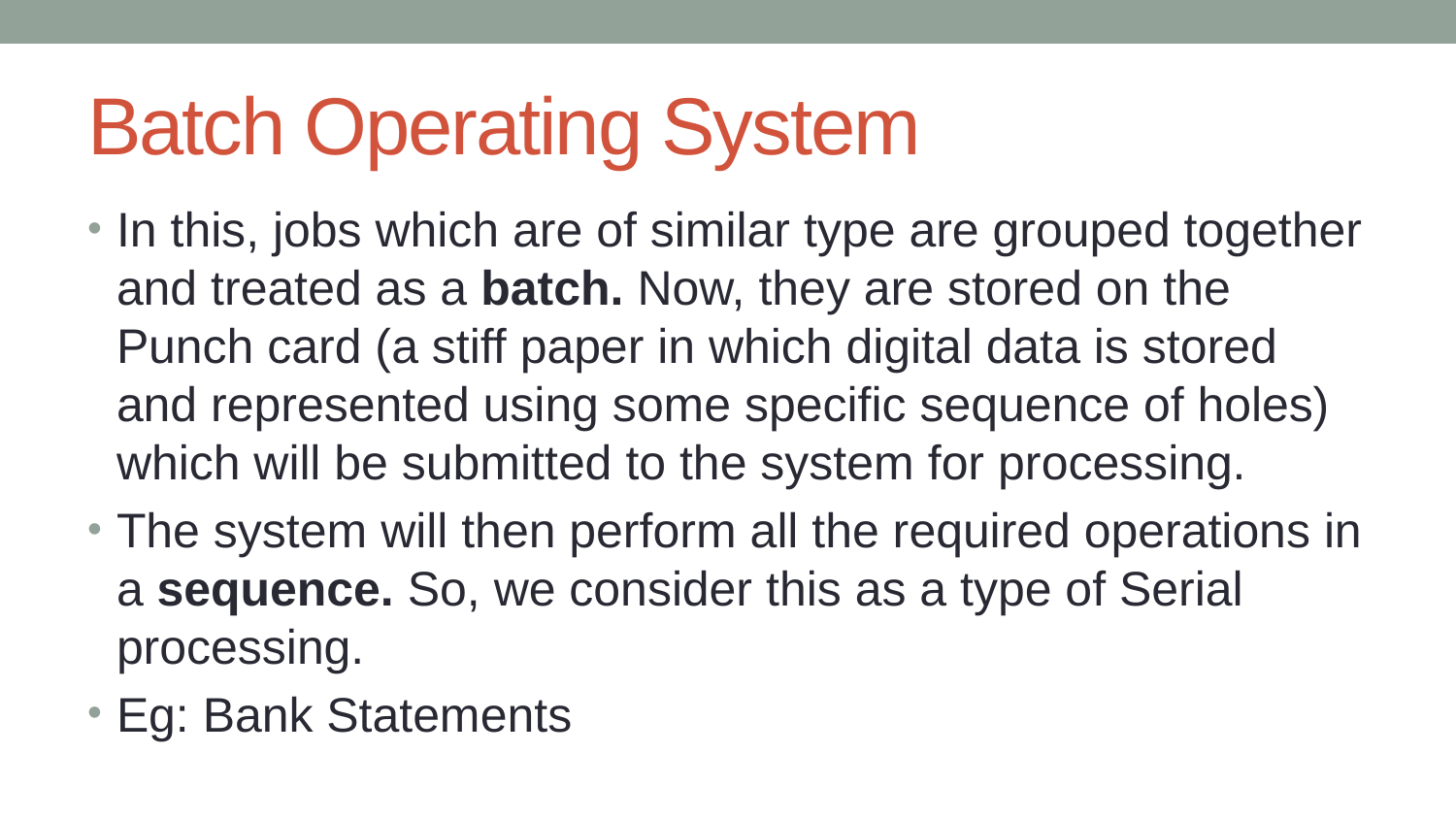

# Batch Operating System
In this, jobs which are of similar type are grouped together and treated as a batch. Now, they are stored on the Punch card (a stiff paper in which digital data is stored and represented using some specific sequence of holes) which will be submitted to the system for processing.
The system will then perform all the required operations in a sequence. So, we consider this as a type of Serial processing.
Eg: Bank Statements